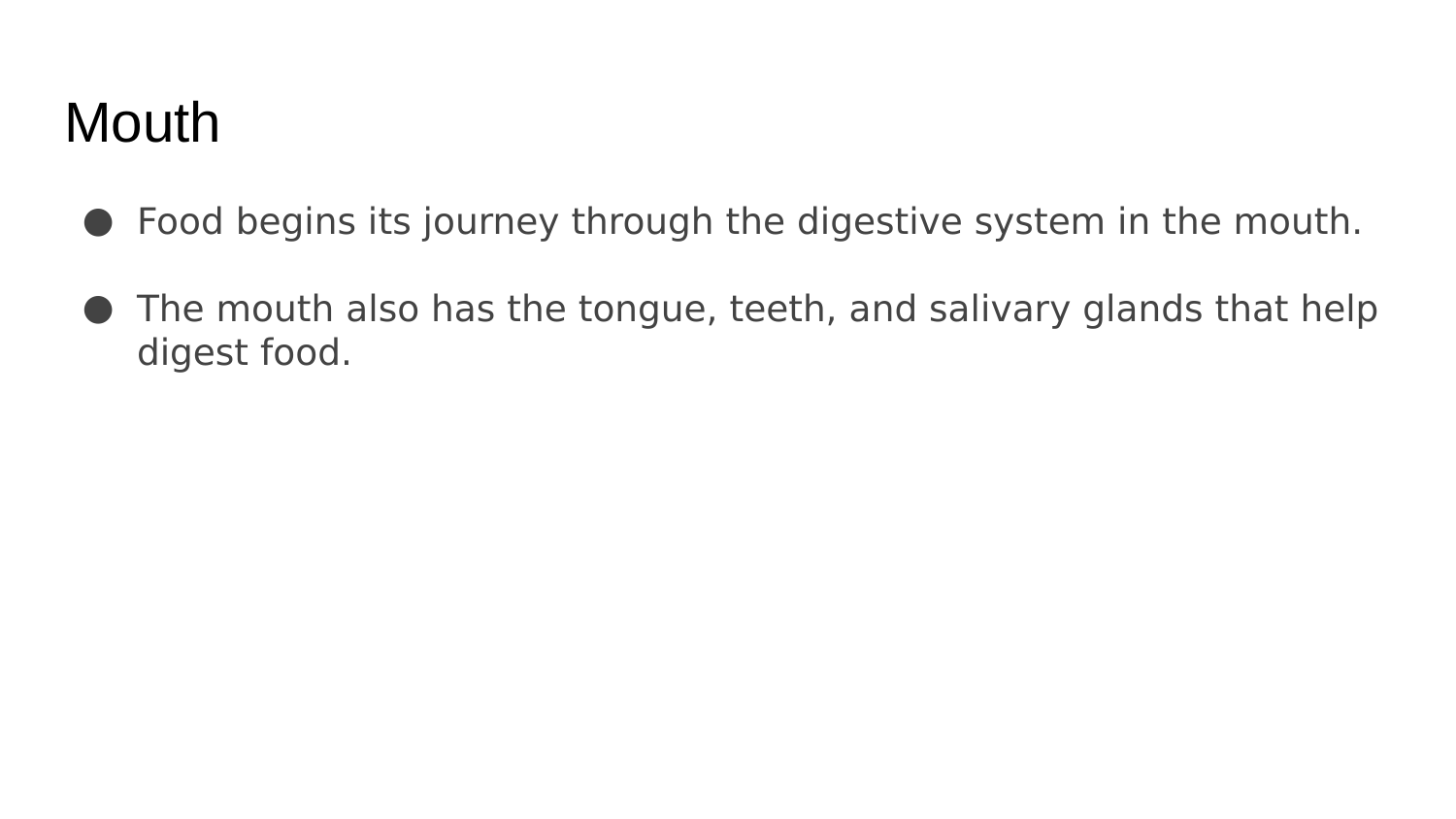

# Mouth
Food begins its journey through the digestive system in the mouth.

The mouth also has the tongue, teeth, and salivary glands that help digest food.